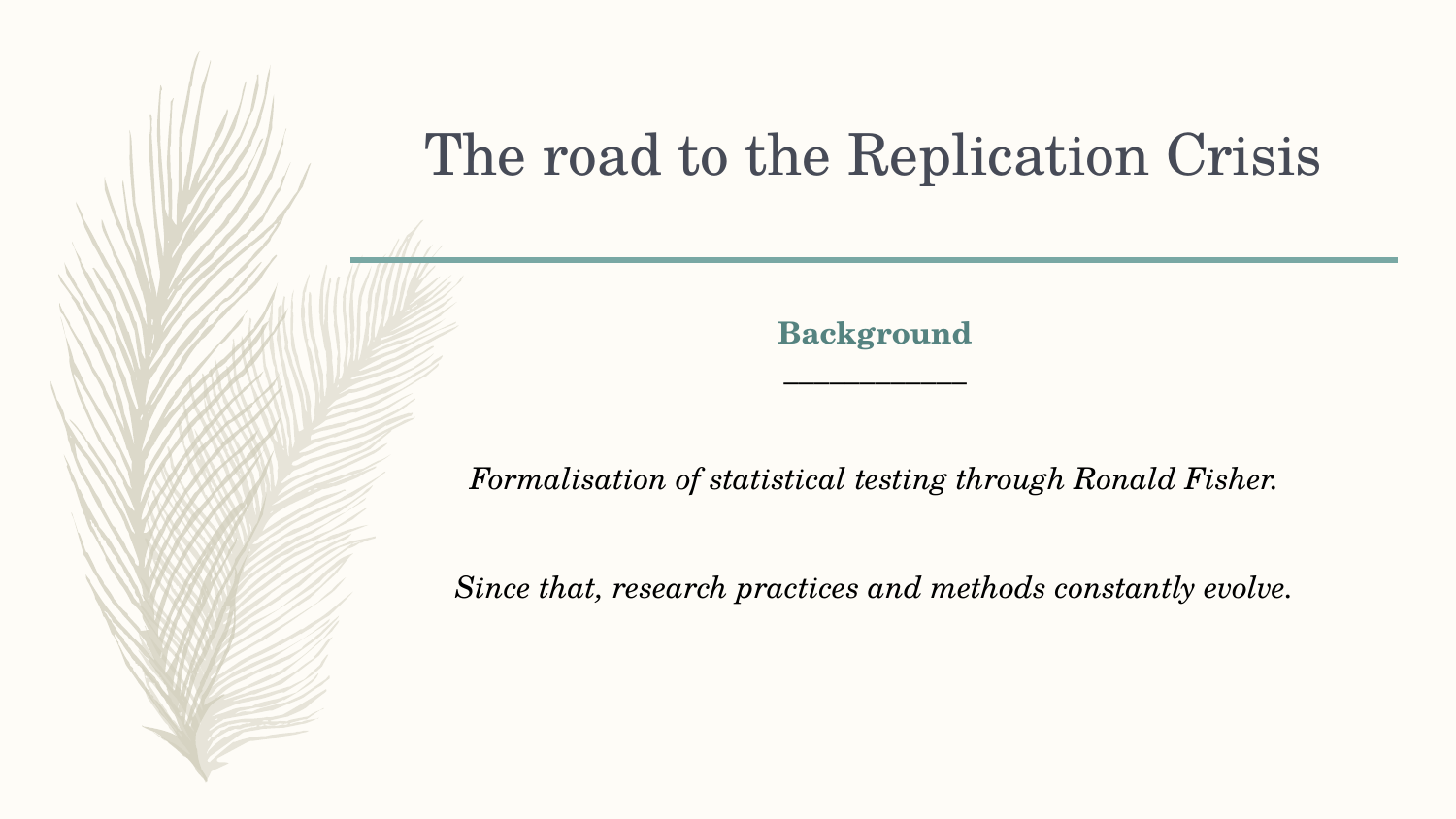

The road to the Replication Crisis

Background
____________

Formalisation of statistical testing through Ronald Fisher.

Since that, research practices and methods constantly evolve.